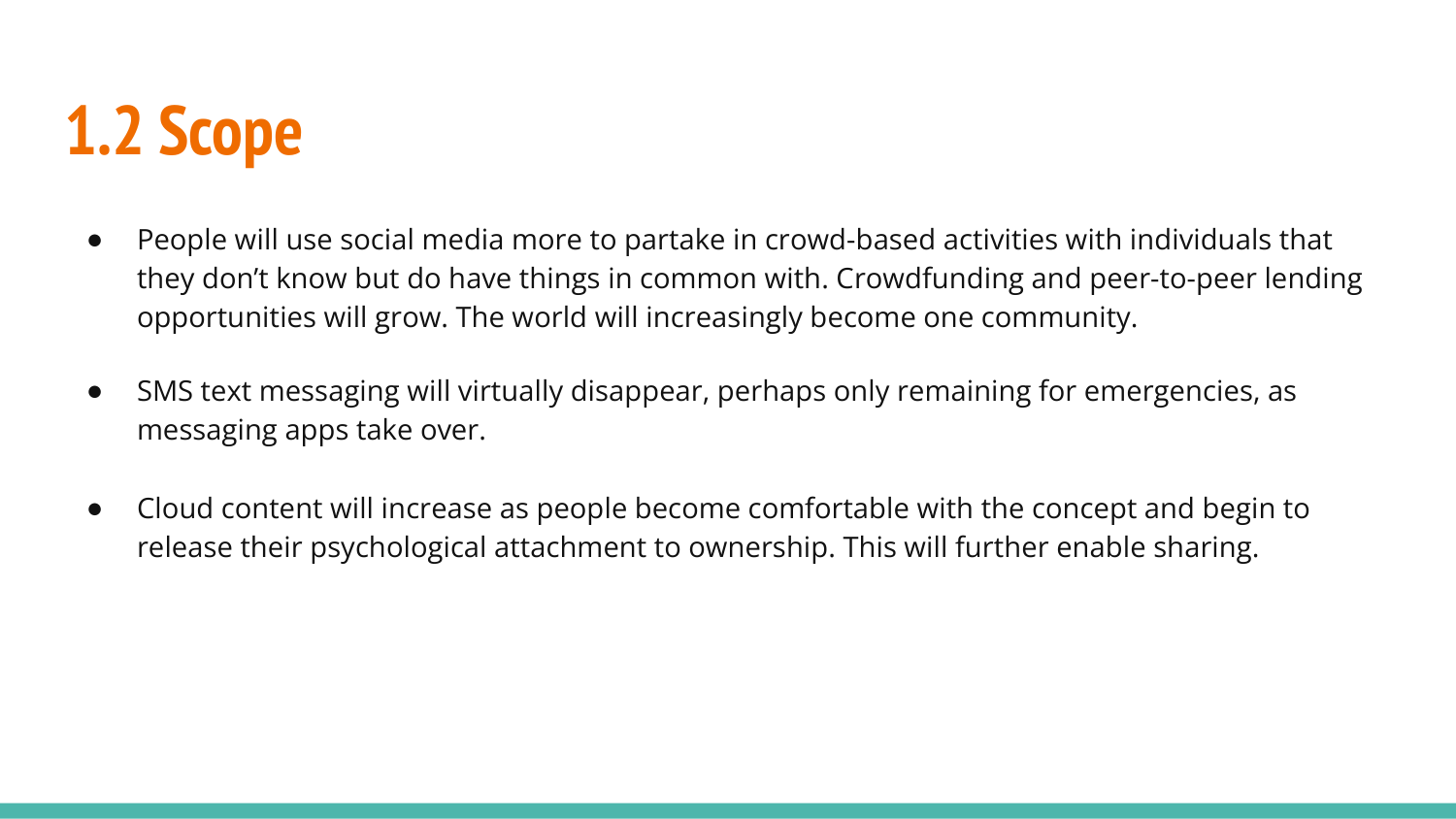

# 1.2 Scope
People will use social media more to partake in crowd-based activities with individuals that they don’t know but do have things in common with. Crowdfunding and peer-to-peer lending opportunities will grow. The world will increasingly become one community.
SMS text messaging will virtually disappear, perhaps only remaining for emergencies, as messaging apps take over.
Cloud content will increase as people become comfortable with the concept and begin to release their psychological attachment to ownership. This will further enable sharing.